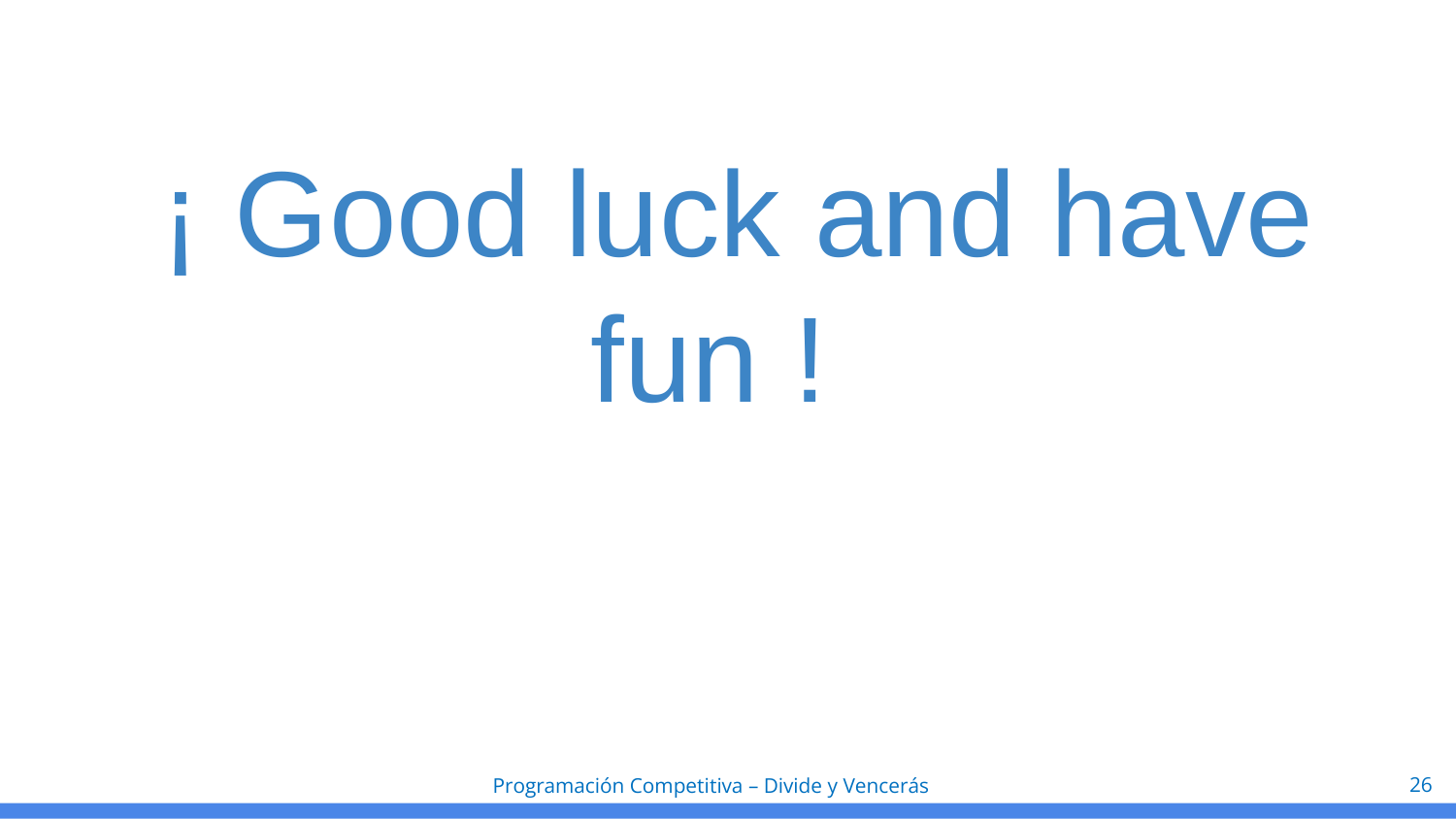

# ¡ Good luck and have fun !